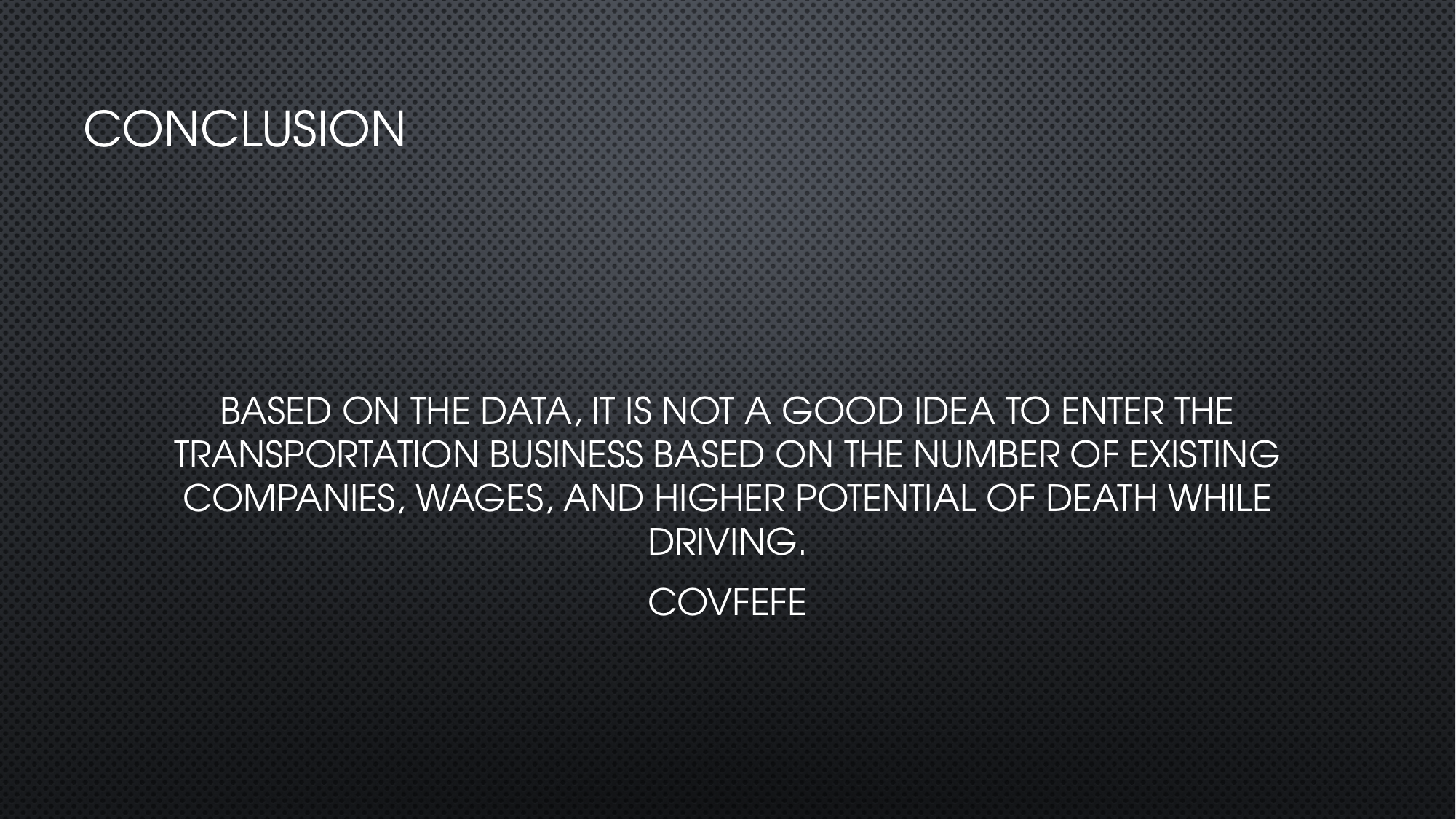

# conclusion
Based on the data, it is not a good idea to enter the transportation business based on the number of existing companies, wages, and higher potential of death while driving.
Covfefe